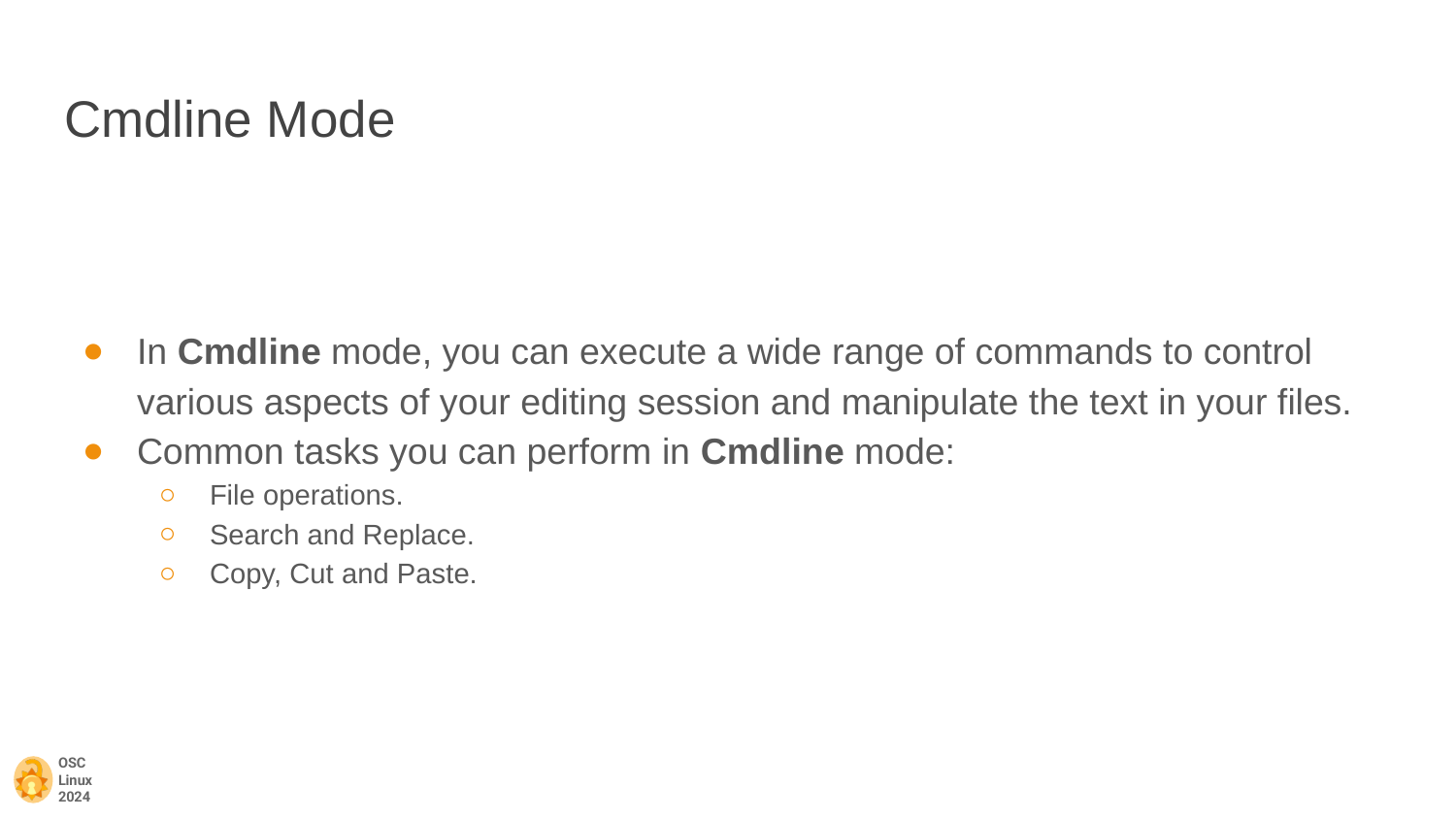

# Cmdline Mode
In Cmdline mode, you can execute a wide range of commands to control various aspects of your editing session and manipulate the text in your files.
Common tasks you can perform in Cmdline mode:
File operations.
Search and Replace.
Copy, Cut and Paste.